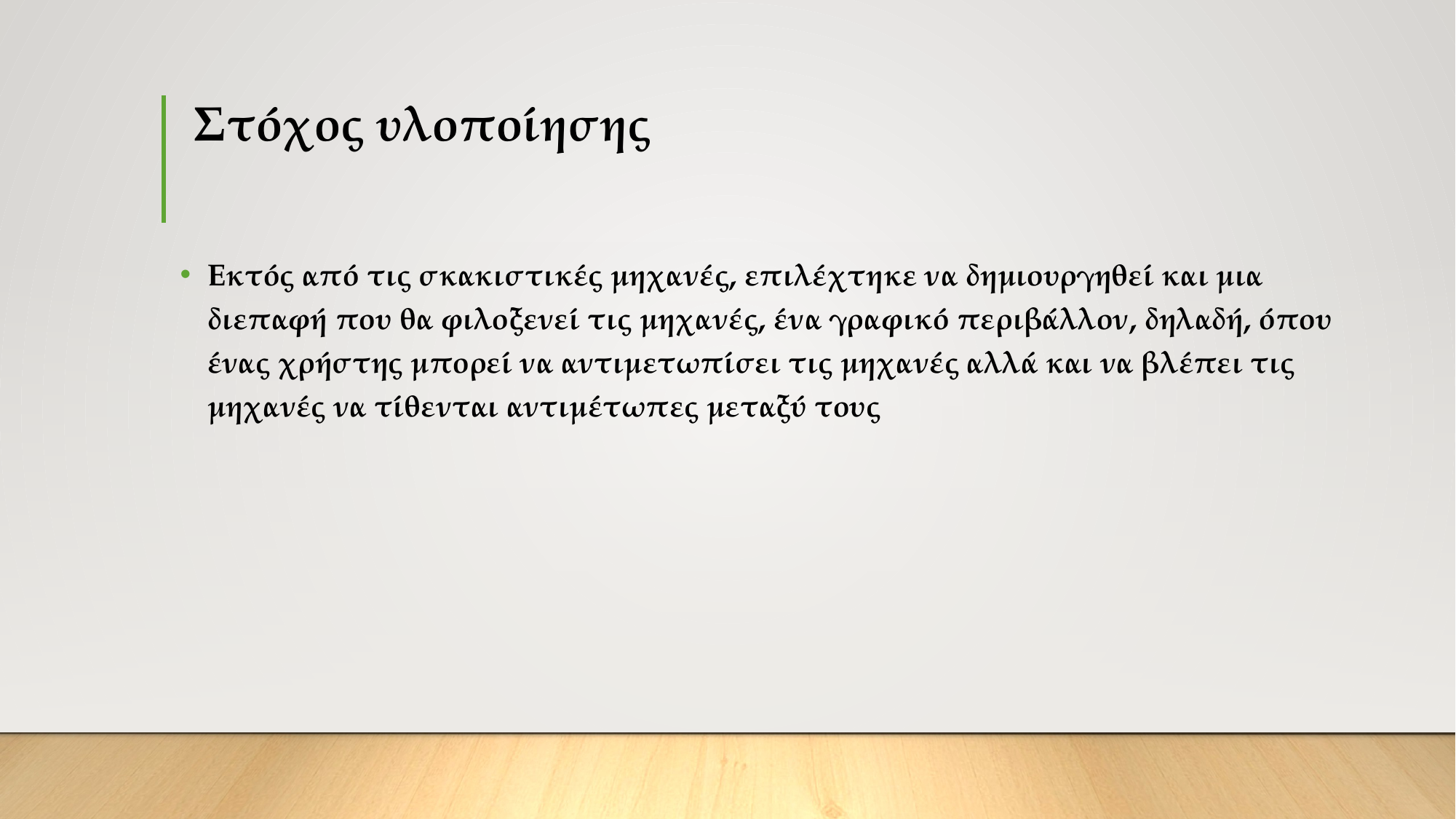

# Στόχος υλοποίησης
Εκτός από τις σκακιστικές μηχανές, επιλέχτηκε να δημιουργηθεί και μια διεπαφή που θα φιλοξενεί τις μηχανές, ένα γραφικό περιβάλλον, δηλαδή, όπου ένας χρήστης μπορεί να αντιμετωπίσει τις μηχανές αλλά και να βλέπει τις μηχανές να τίθενται αντιμέτωπες μεταξύ τους